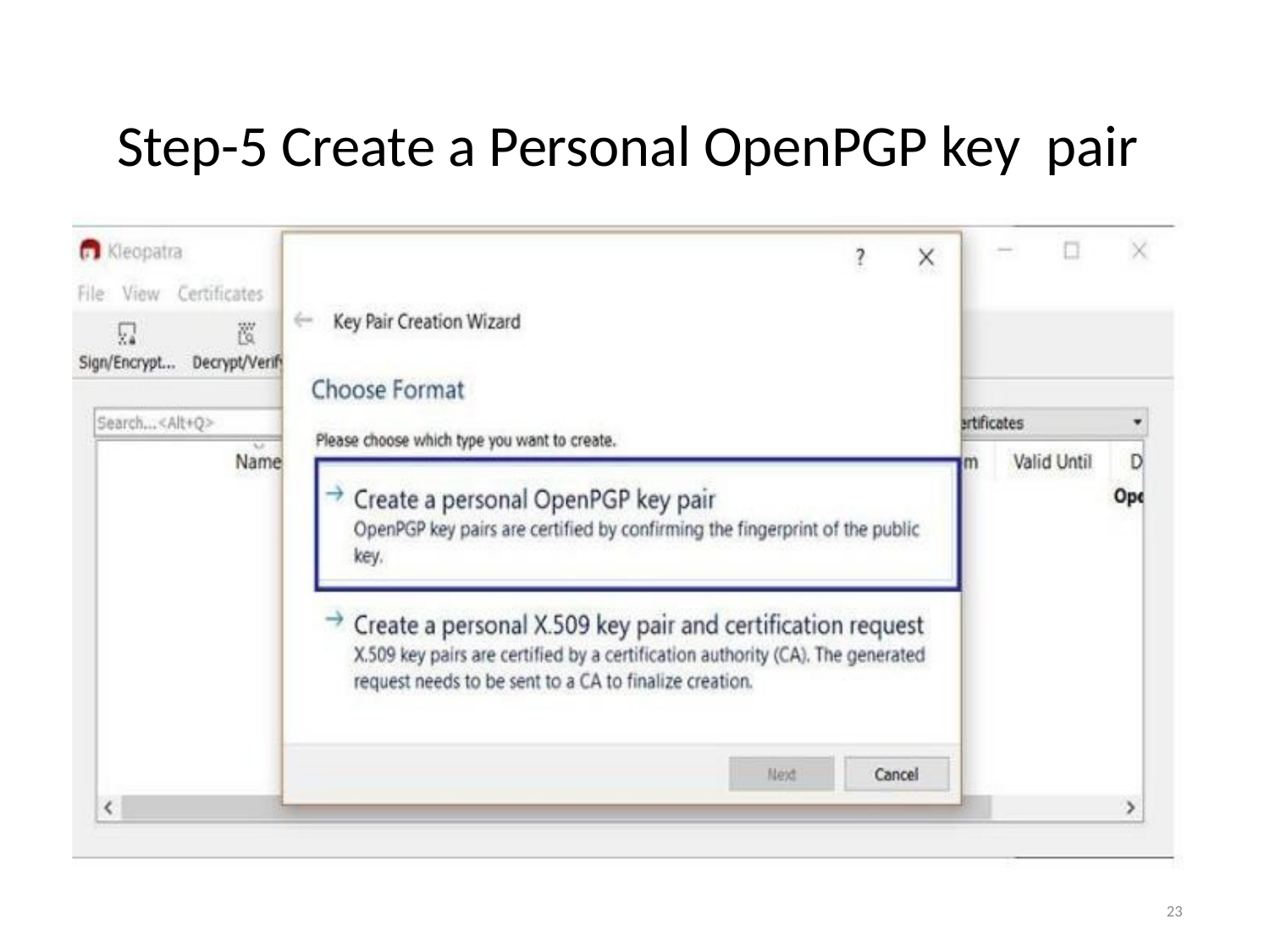

# Step-5 Create a Personal OpenPGP key  pair

23